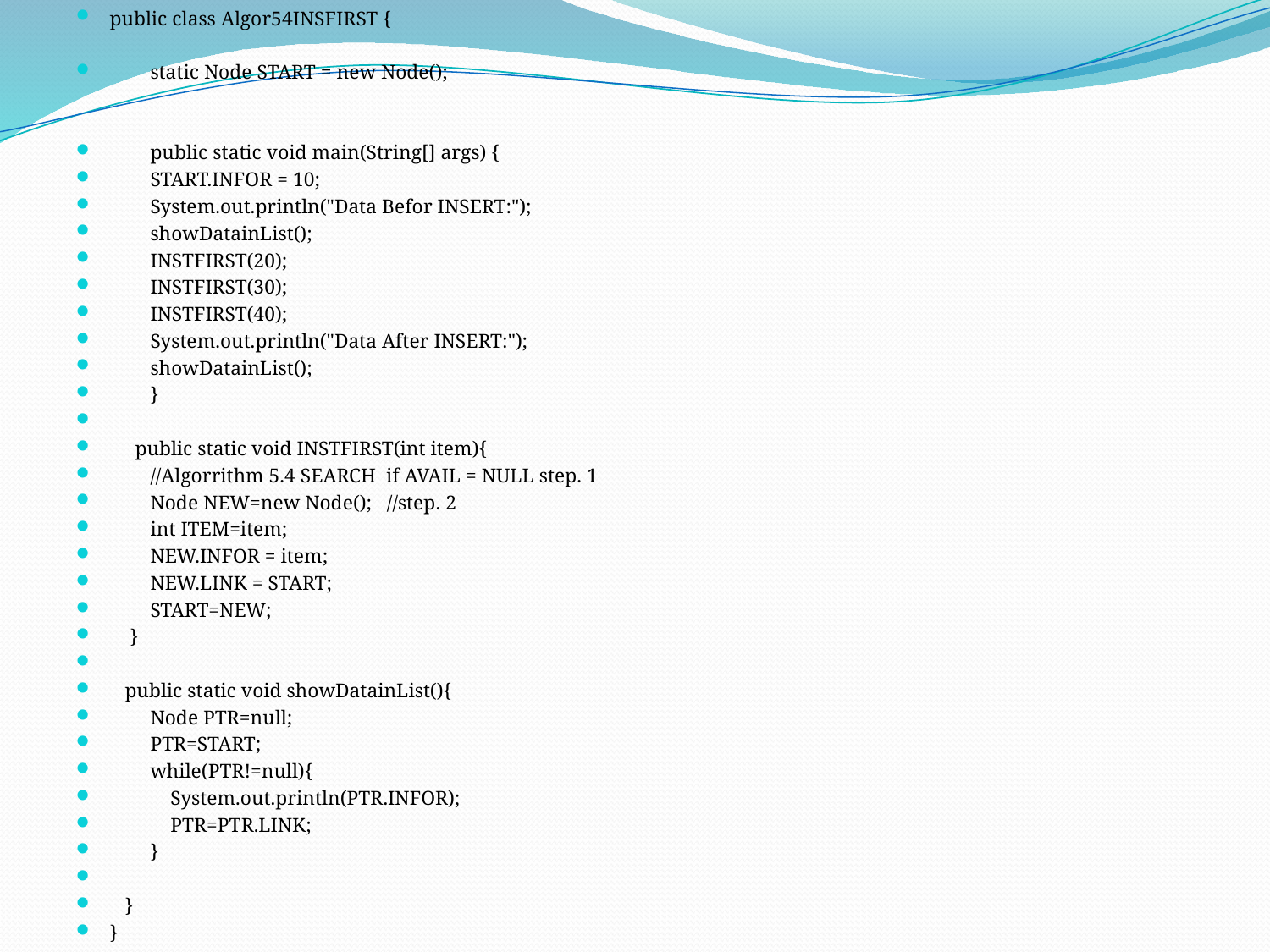

public class Algor54INSFIRST {

        static Node START = new Node();

        public static void main(String[] args) {
        START.INFOR = 10;
        System.out.println("Data Befor INSERT:");
        showDatainList();
        INSTFIRST(20);
        INSTFIRST(30);
        INSTFIRST(40);
        System.out.println("Data After INSERT:");
        showDatainList();
        }

     public static void INSTFIRST(int item){
        //Algorrithm 5.4 SEARCH  if AVAIL = NULL step. 1
        Node NEW=new Node();   //step. 2
        int ITEM=item;
        NEW.INFOR = item;
        NEW.LINK = START;
        START=NEW;
    }

   public static void showDatainList(){
        Node PTR=null;
        PTR=START;
        while(PTR!=null){
            System.out.println(PTR.INFOR);
            PTR=PTR.LINK;
        }

   }
}